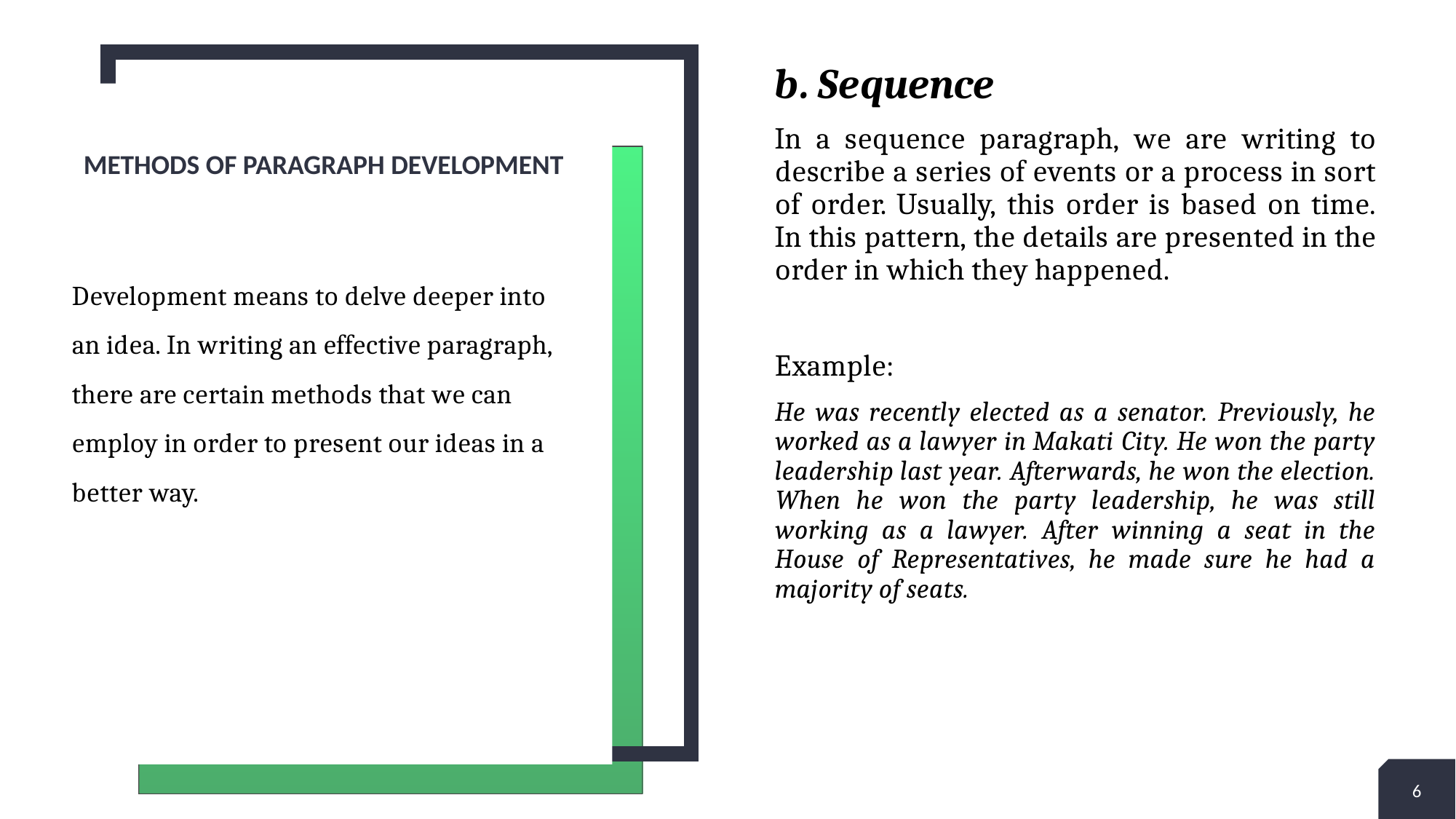

b. Sequence
In a sequence paragraph, we are writing to describe a series of events or a process in sort of order. Usually, this order is based on time. In this pattern, the details are presented in the order in which they happened.

Example:
He was recently elected as a senator. Previously, he worked as a lawyer in Makati City. He won the party leadership last year. Afterwards, he won the election. When he won the party leadership, he was still working as a lawyer. After winning a seat in the House of Representatives, he made sure he had a majority of seats.
# Methods of paragraph development
Development means to delve deeper into an idea. In writing an effective paragraph, there are certain methods that we can employ in order to present our ideas in a better way.
6